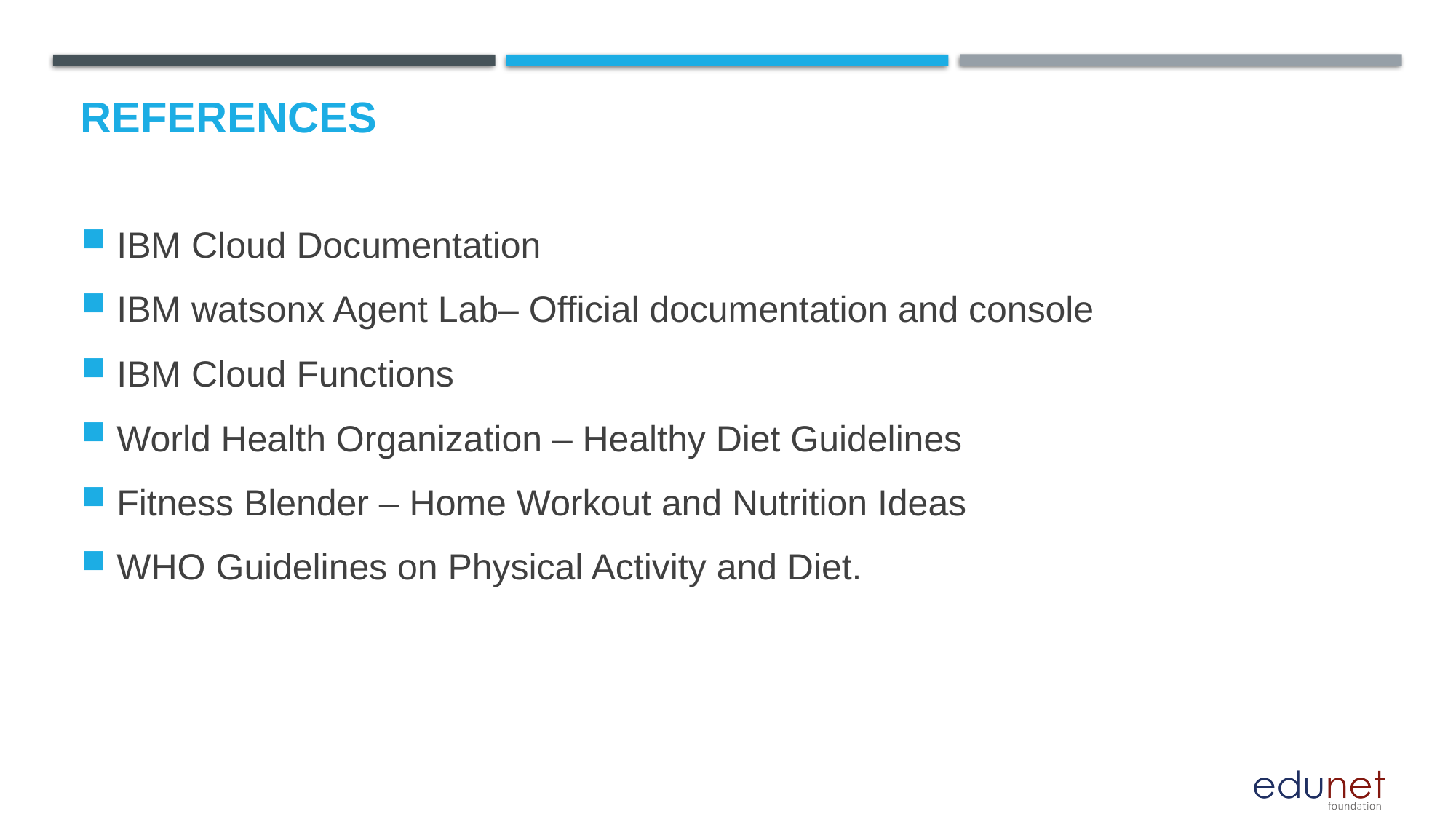

# References
IBM Cloud Documentation
IBM watsonx Agent Lab– Official documentation and console
IBM Cloud Functions
World Health Organization – Healthy Diet Guidelines
Fitness Blender – Home Workout and Nutrition Ideas
WHO Guidelines on Physical Activity and Diet.